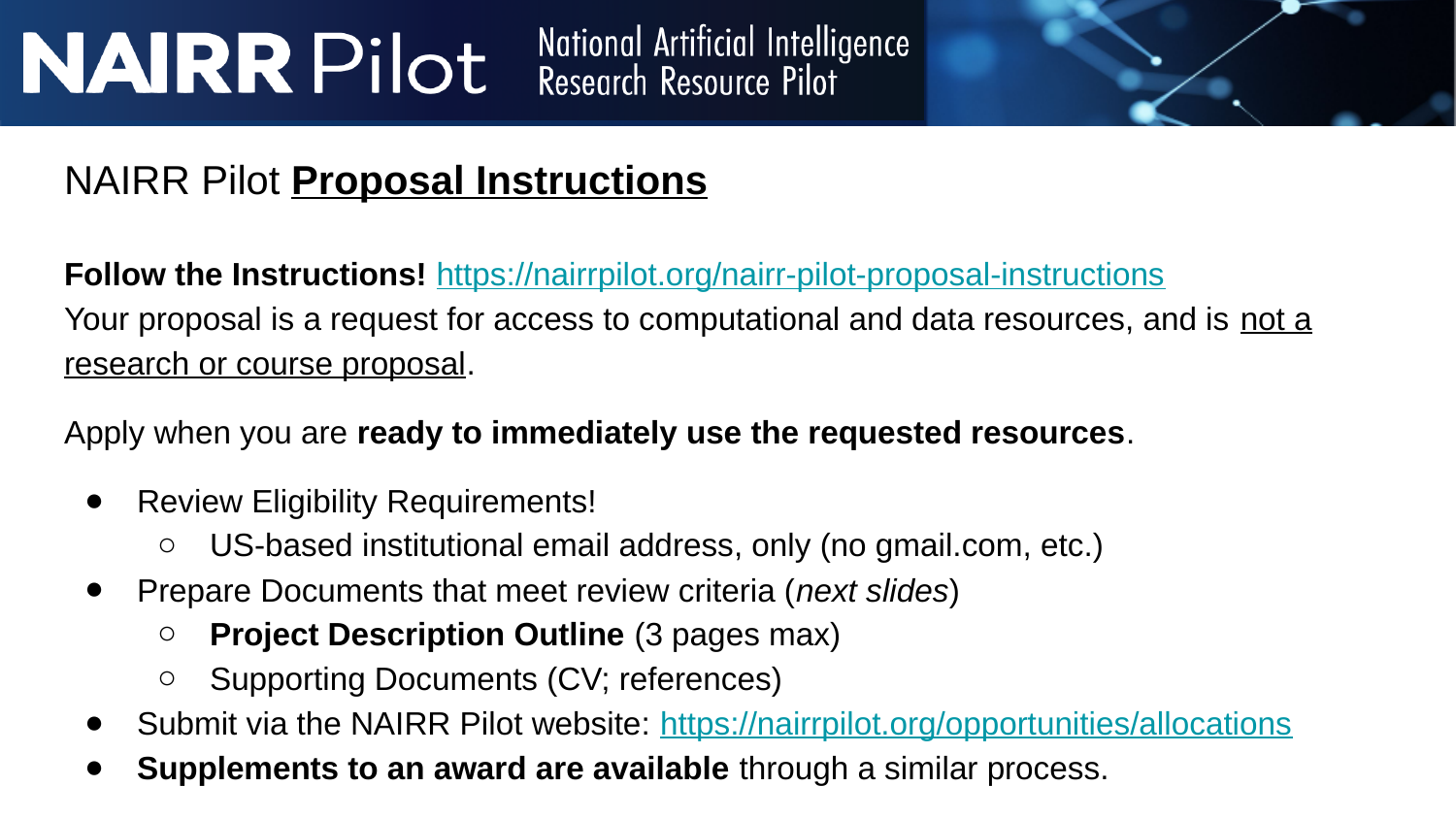

# NAIRR Pilot Proposal Instructions
Follow the Instructions! https://nairrpilot.org/nairr-pilot-proposal-instructions
Your proposal is a request for access to computational and data resources, and is not a research or course proposal.
Apply when you are ready to immediately use the requested resources.
Review Eligibility Requirements!
US-based institutional email address, only (no gmail.com, etc.)
Prepare Documents that meet review criteria (next slides)
Project Description Outline (3 pages max)
Supporting Documents (CV; references)
Submit via the NAIRR Pilot website: https://nairrpilot.org/opportunities/allocations
Supplements to an award are available through a similar process.